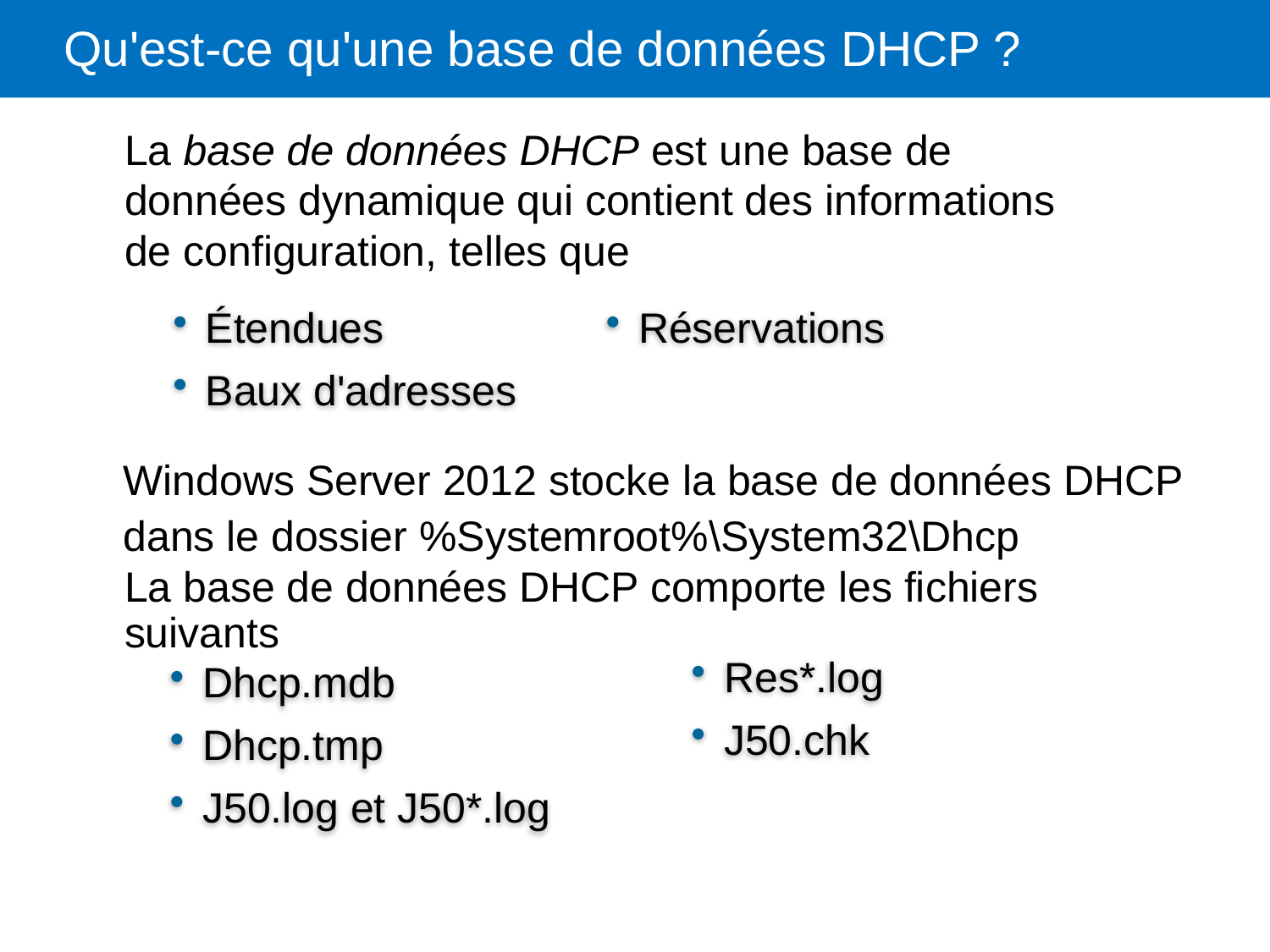

# Qu'est-ce qu'une base de données DHCP ?
La base de données DHCP est une base de données dynamique qui contient des informations de configuration, telles que
Étendues
Baux d'adresses
Réservations

Windows Server 2012 stocke la base de données DHCP dans le dossier %Systemroot%\System32\Dhcp
La base de données DHCP comporte les fichiers suivants
Dhcp.mdb
Dhcp.tmp
J50.log et J50*.log
Res*.log
J50.chk